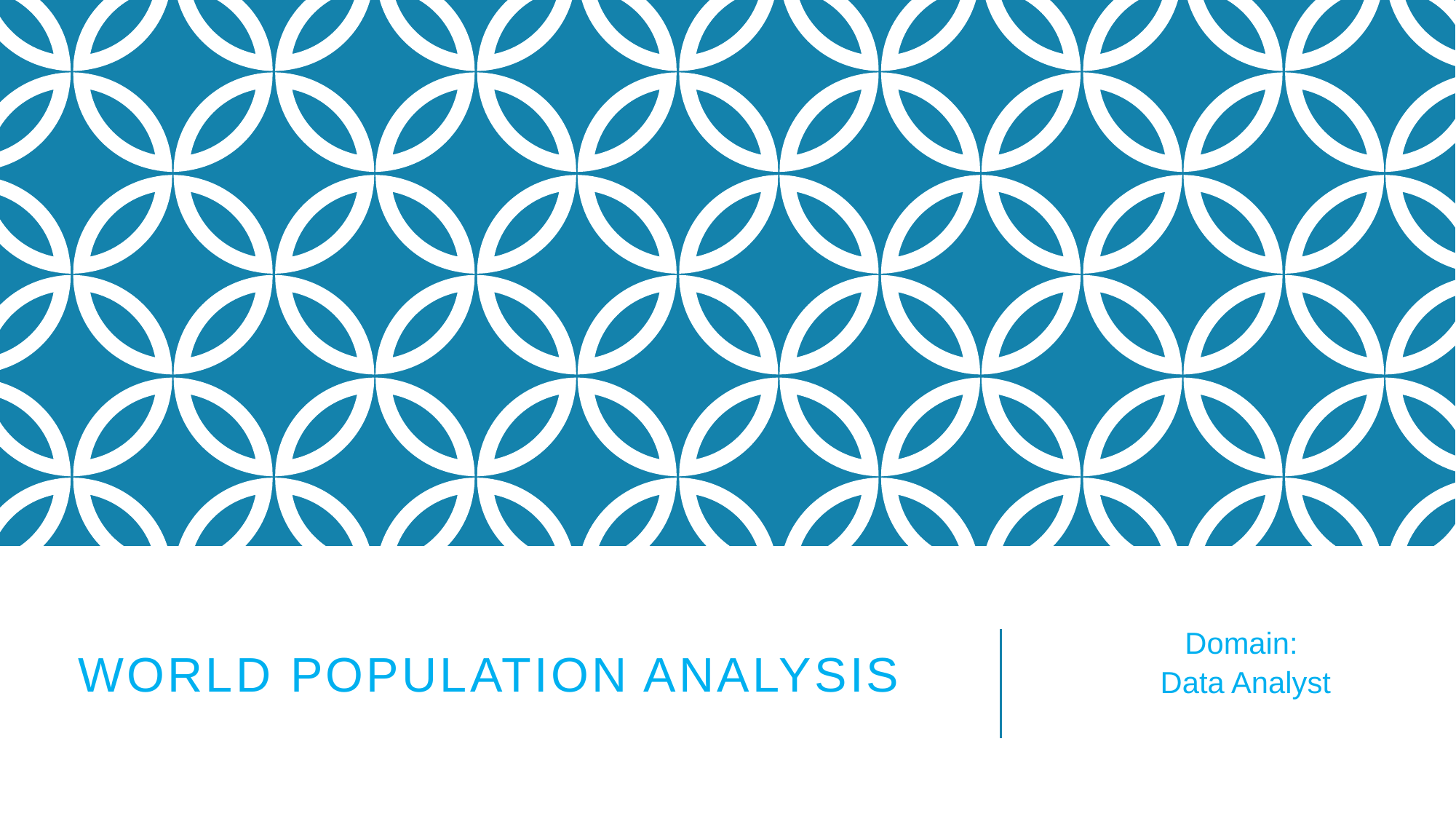

Domain:
Data Analyst

# World Population Analysis